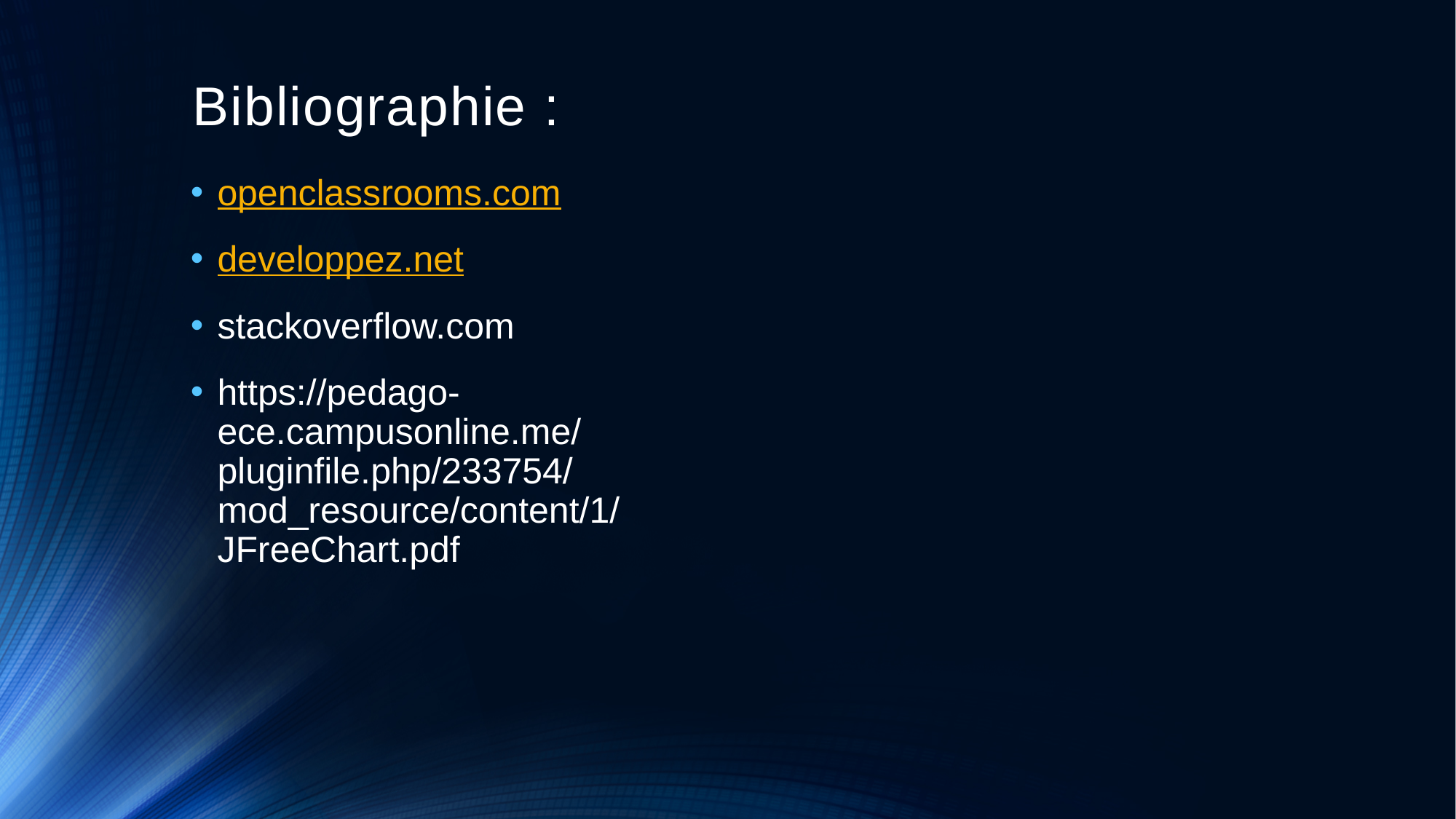

# Bibliographie :

openclassrooms.com
developpez.net
stackoverflow.com
https://pedago-ece.campusonline.me/pluginfile.php/233754/mod_resource/content/1/JFreeChart.pdf